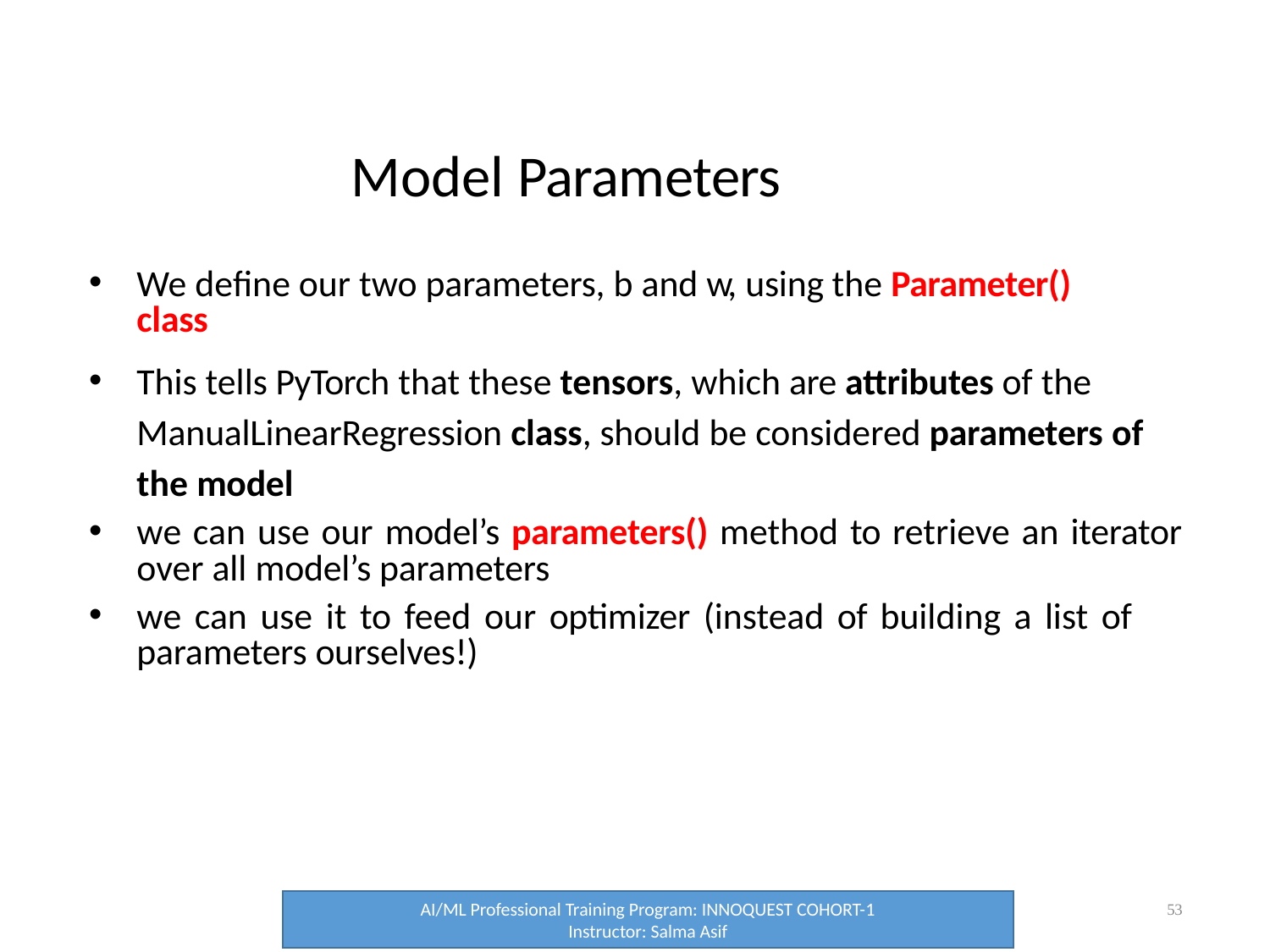

# Model Parameters
We define our two parameters, b and w, using the Parameter() class
This tells PyTorch that these tensors, which are attributes of the ManualLinearRegression class, should be considered parameters of the model
we can use our model’s parameters() method to retrieve an iterator over all model’s parameters
we can use it to feed our optimizer (instead of building a list of parameters ourselves!)
53
AI/ML Professional Training Program: INNOQUEST COHORT-1
Instructor: Salma Asif